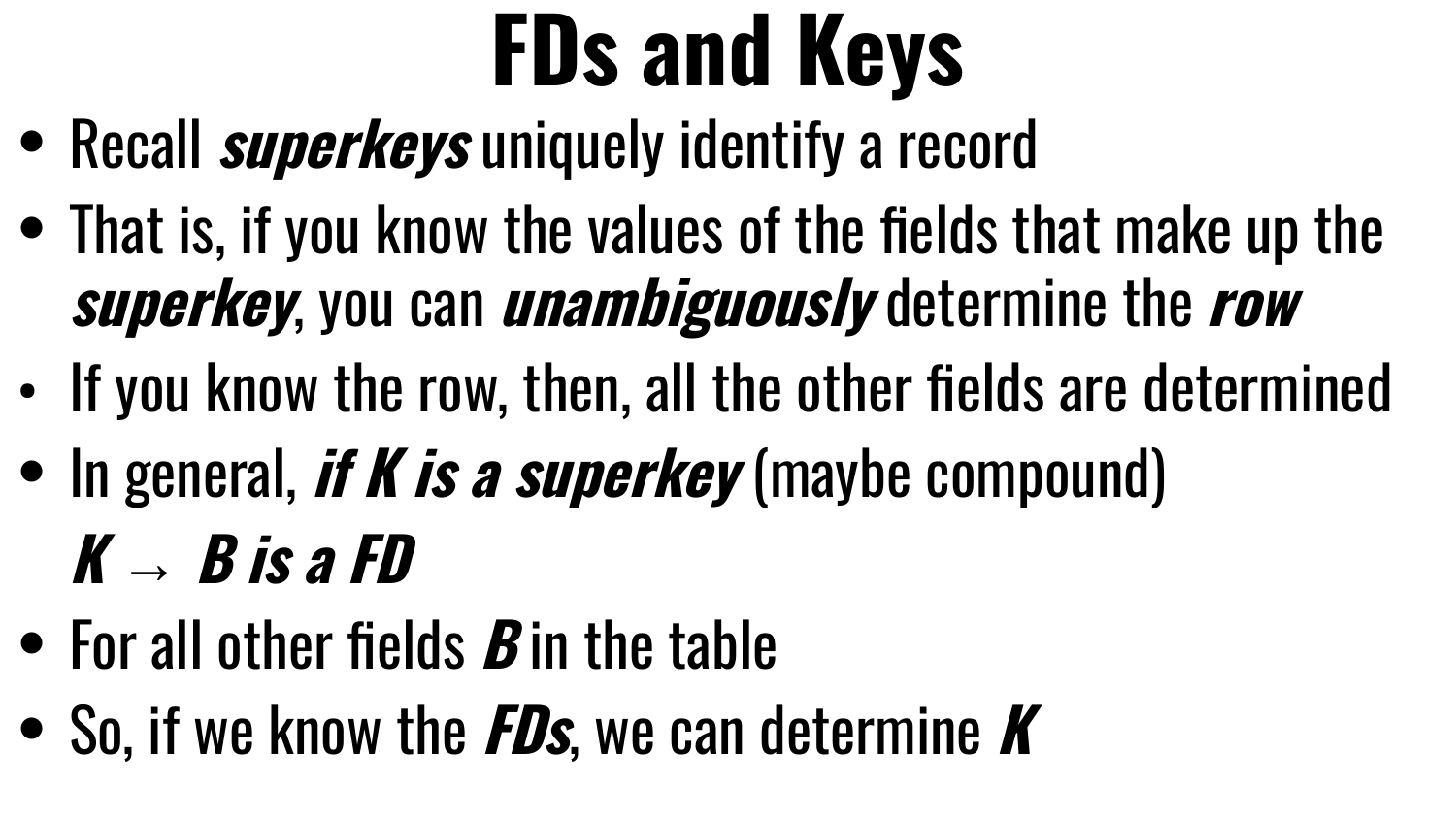

# FDs and Keys
Recall superkeys uniquely identify a record
That is, if you know the values of the fields that make up the superkey, you can unambiguously determine the row
If you know the row, then, all the other fields are determined
In general, if K is a superkey (maybe compound)
	K → B is a FD
For all other fields B in the table
So, if we know the FDs, we can determine K